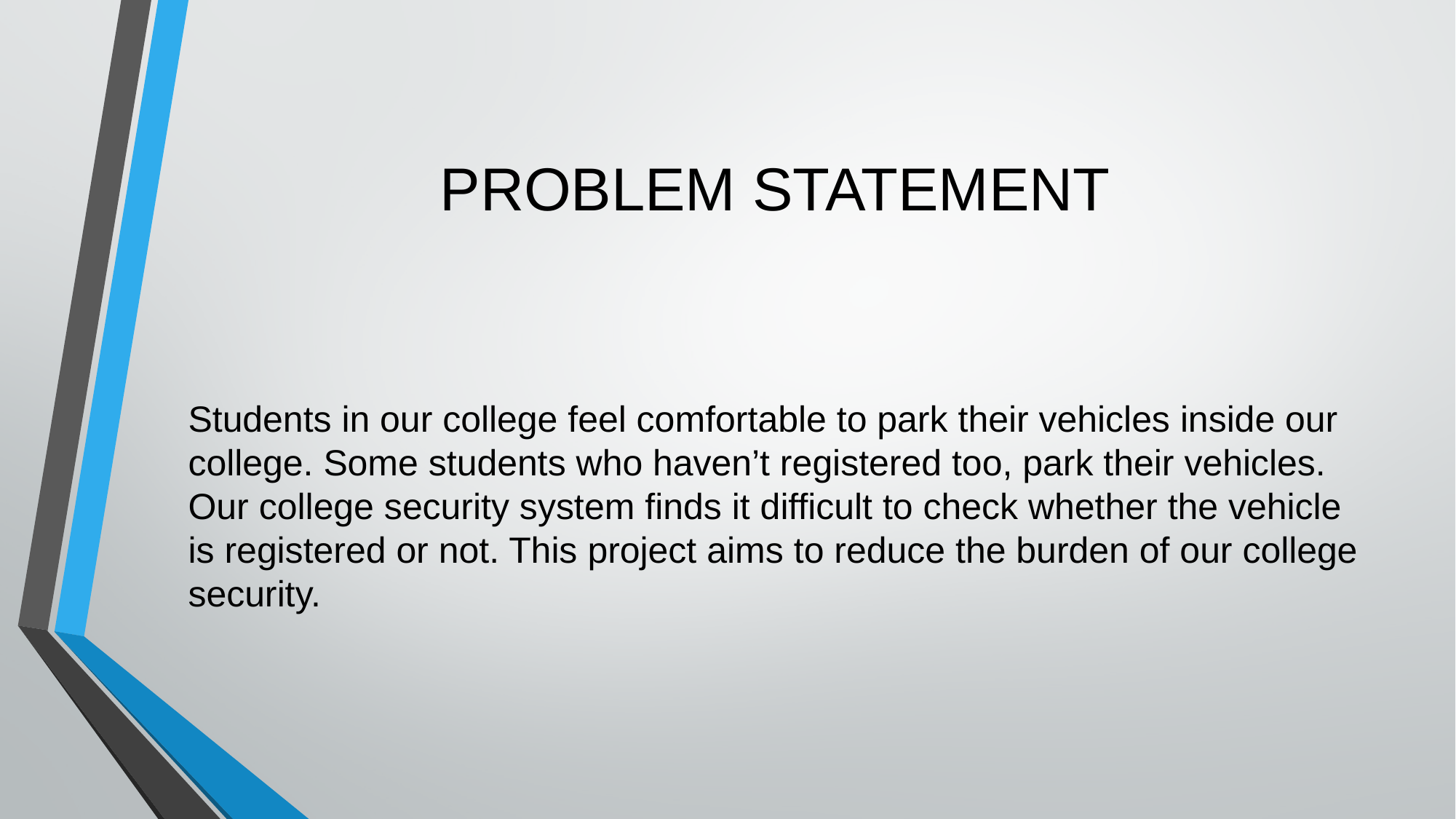

# PROBLEM STATEMENT
Students in our college feel comfortable to park their vehicles inside our college. Some students who haven’t registered too, park their vehicles. Our college security system finds it difficult to check whether the vehicle is registered or not. This project aims to reduce the burden of our college security.